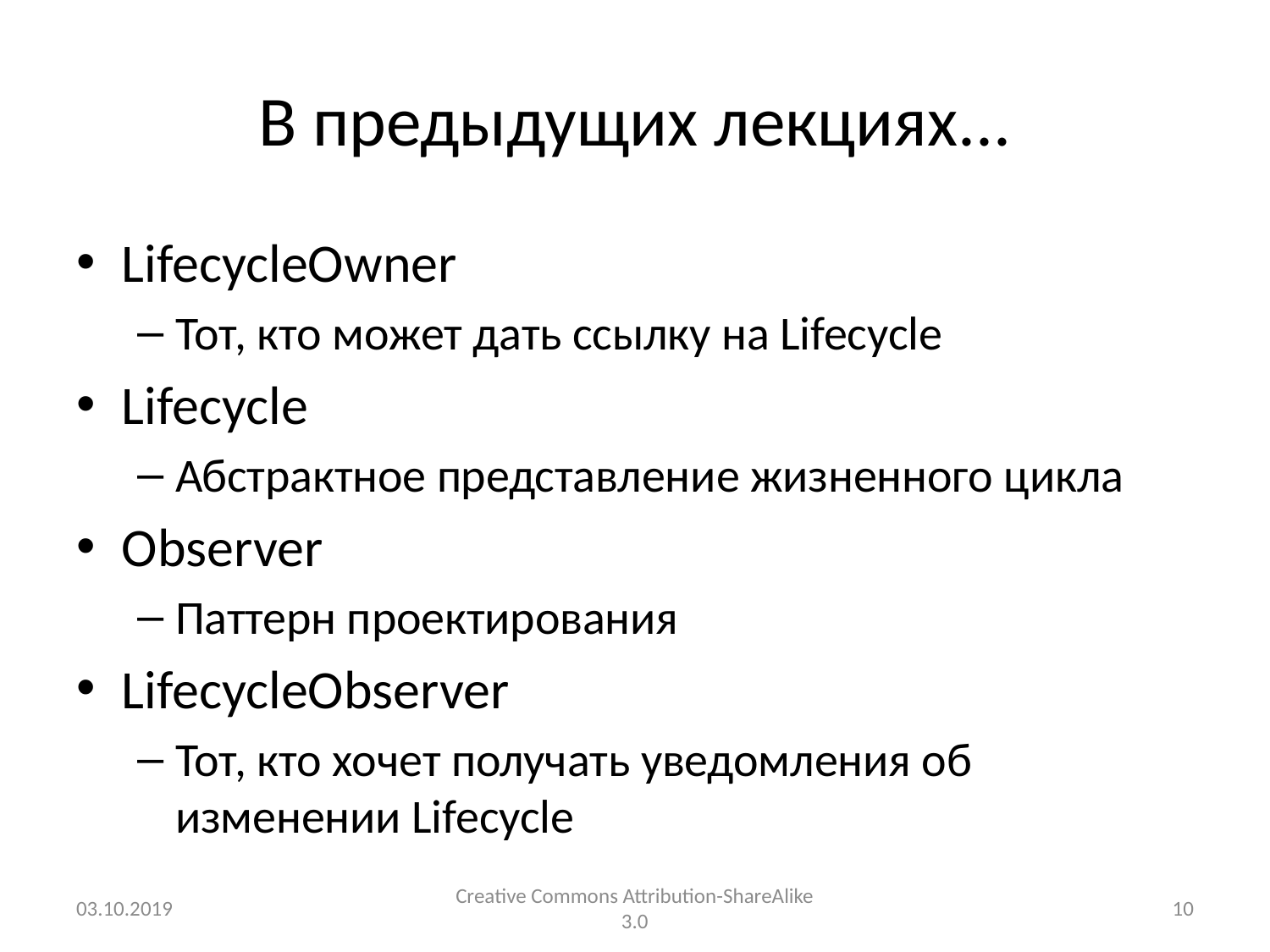

# В предыдущих лекциях...
LifeсycleOwner
Тот, кто может дать ссылку на Lifecycle
Lifeсycle
Абстрактное представление жизненного цикла
Observer
Паттерн проектирования
LifecycleObserver
Тот, кто хочет получать уведомления об изменении Lifeсycle
03.10.2019
Creative Commons Attribution-ShareAlike 3.0
10